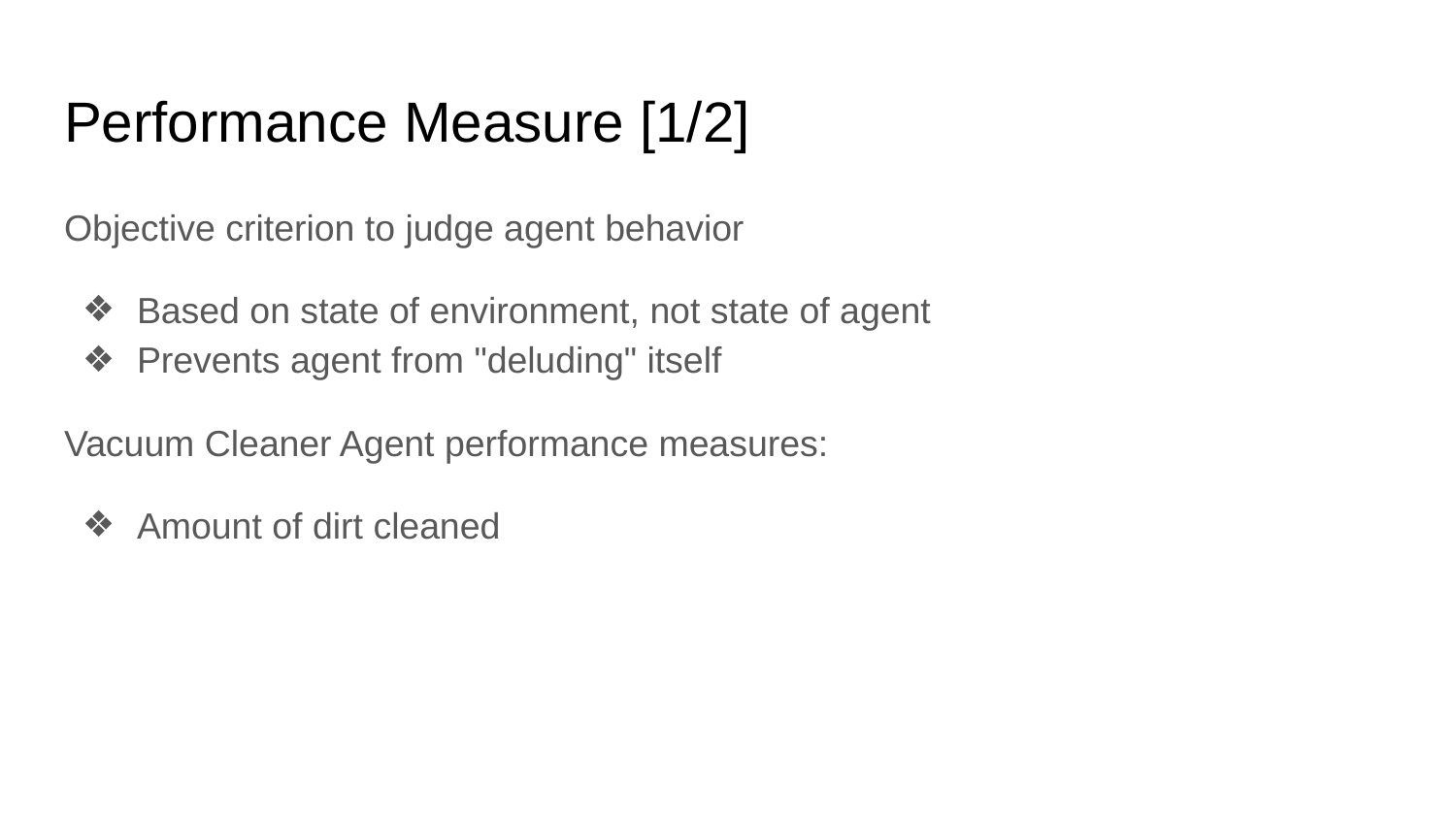

# Performance Measure [1/2]
Objective criterion to judge agent behavior
Based on state of environment, not state of agent
Prevents agent from "deluding" itself
Vacuum Cleaner Agent performance measures:
Amount of dirt cleaned